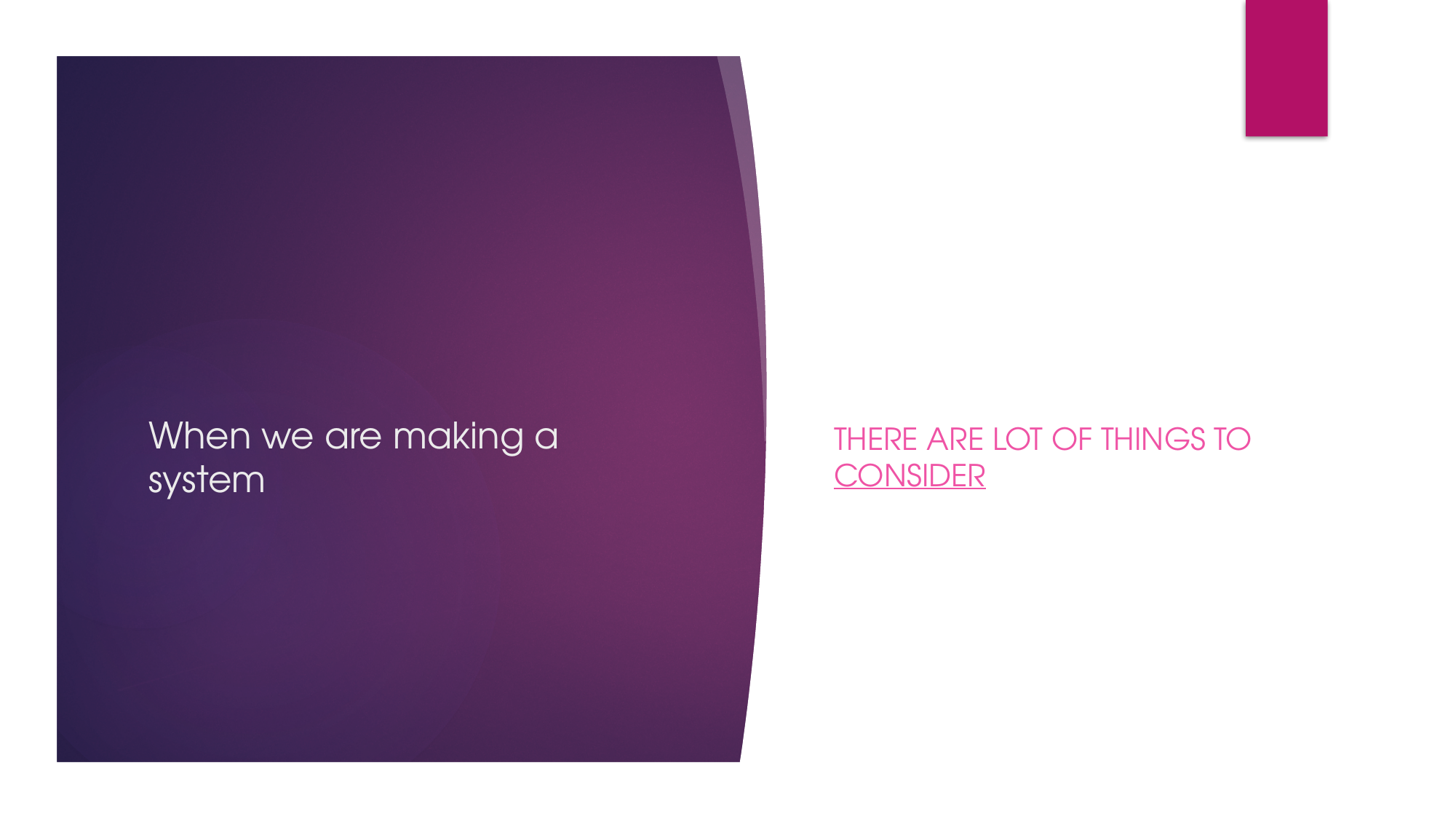

There are lot of things to consider
# When we are making a system